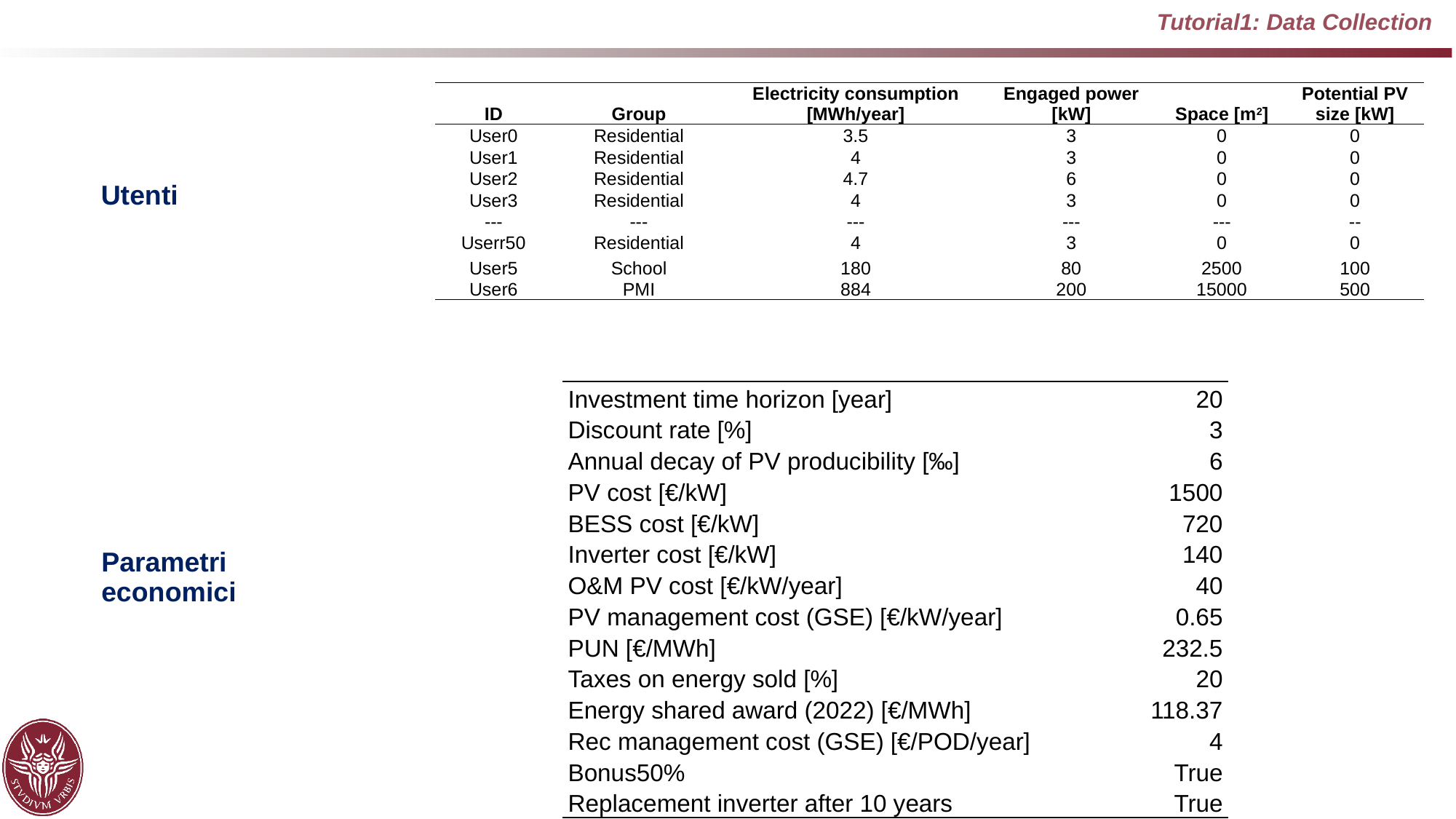

Tutorial1: Data Collection
| ID | Group | Electricity consumption [MWh/year] | Engaged power [kW] | Space [m2] | Potential PV size [kW] |
| --- | --- | --- | --- | --- | --- |
| User0 | Residential | 3.5 | 3 | 0 | 0 |
| User1 | Residential | 4 | 3 | 0 | 0 |
| User2 | Residential | 4.7 | 6 | 0 | 0 |
| User3 | Residential | 4 | 3 | 0 | 0 |
| --- | --- | --- | --- | --- | -- |
| Userr50 | Residential | 4 | 3 | 0 | 0 |
| User5 | School | 180 | 80 | 2500 | 100 |
| User6 | PMI | 884 | 200 | 15000 | 500 |
Utenti
| Investment time horizon [year] |  | 20 |
| --- | --- | --- |
| Discount rate [%] |  | 3 |
| Annual decay of PV producibility [‰] |  | 6 |
| PV cost [€/kW] |  | 1500 |
| BESS cost [€/kW] |  | 720 |
| Inverter cost [€/kW] | 140 |  |
| O&M PV cost [€/kW/year] | 40 |  |
| PV management cost (GSE) [€/kW/year] | 0.65 |  |
| PUN [€/MWh] | 232.5 |  |
| Taxes on energy sold [%] | 20 |  |
| Energy shared award (2022) [€/MWh] | 118.37 |  |
| Rec management cost (GSE) [€/POD/year] | 4 |  |
| Bonus50% |  | True |
| Replacement inverter after 10 years |  | True |
Parametri economici